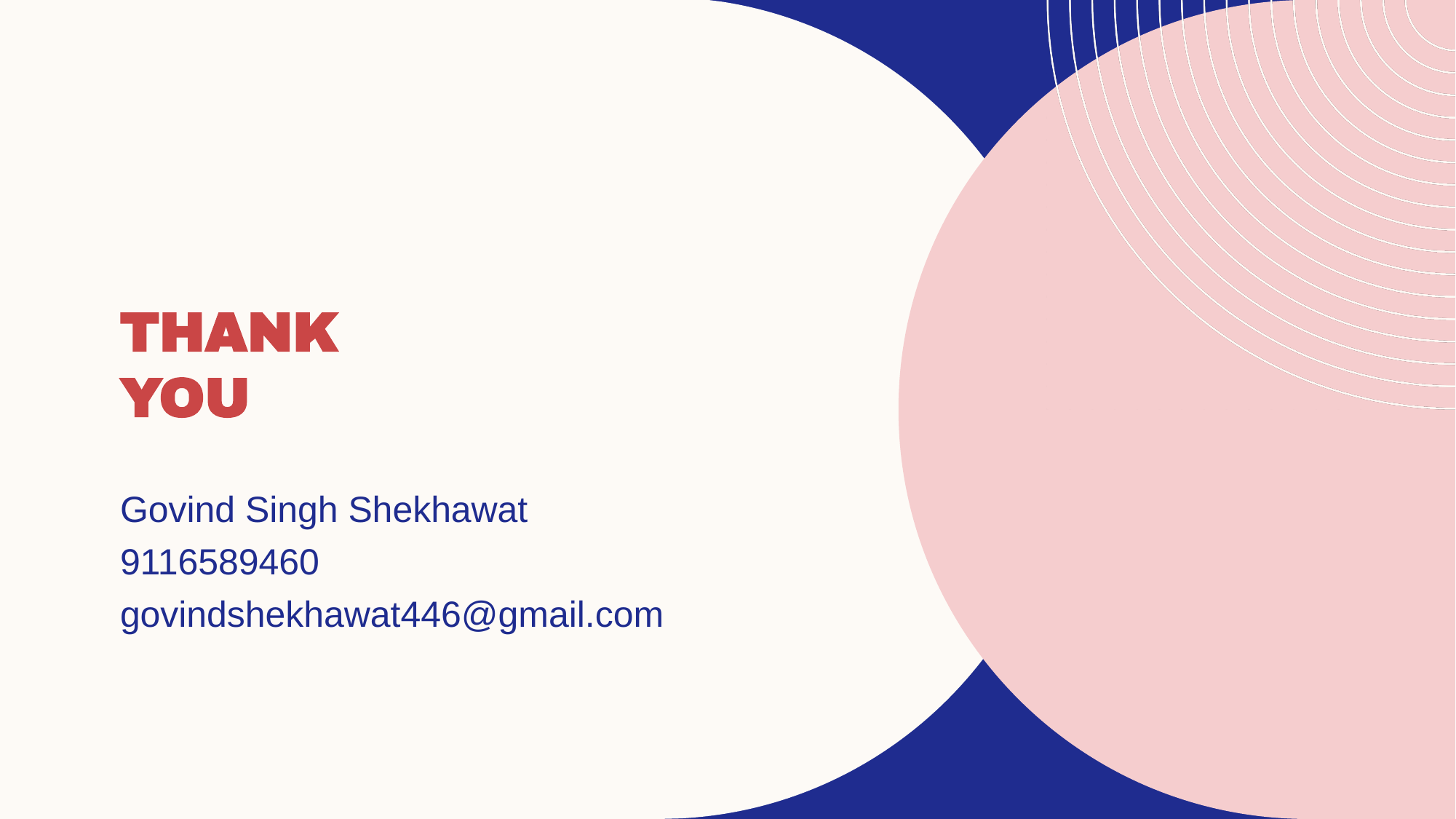

# Thank you
Govind Singh Shekhawat
9116589460
govindshekhawat446@gmail.com